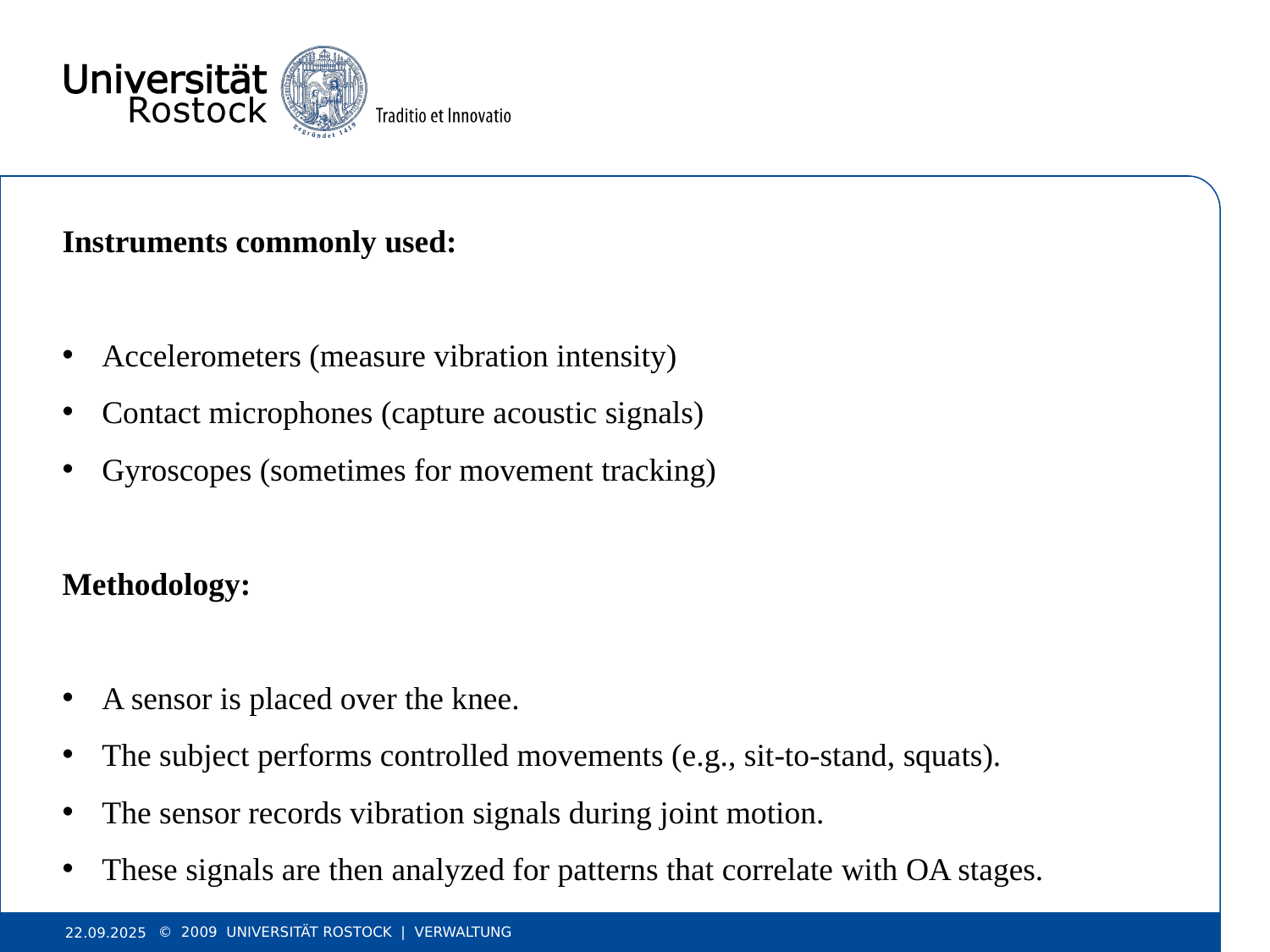

Instruments commonly used:

Accelerometers (measure vibration intensity)
Contact microphones (capture acoustic signals)
Gyroscopes (sometimes for movement tracking)

Methodology:

A sensor is placed over the knee.
The subject performs controlled movements (e.g., sit-to-stand, squats).
The sensor records vibration signals during joint motion.
These signals are then analyzed for patterns that correlate with OA stages.

©  2009  UNIVERSITÄT ROSTOCK  |  VERWALTUNG
6
22.09.2025